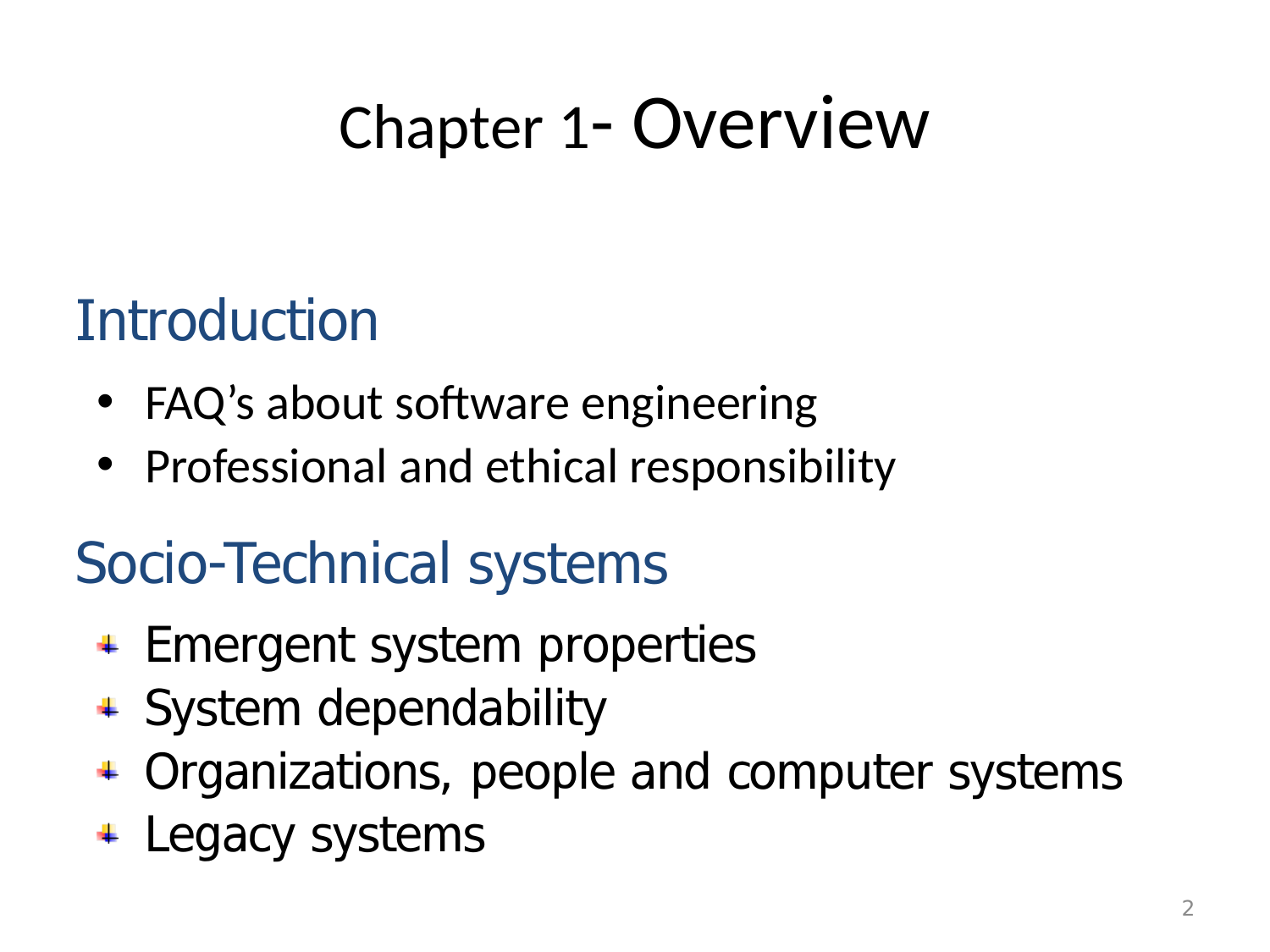

# Chapter 1- Overview
Introduction
FAQ’s about software engineering
Professional and ethical responsibility
Socio-Technical systems
Emergent system properties
System dependability
Organizations, people and computer systems
Legacy systems
2